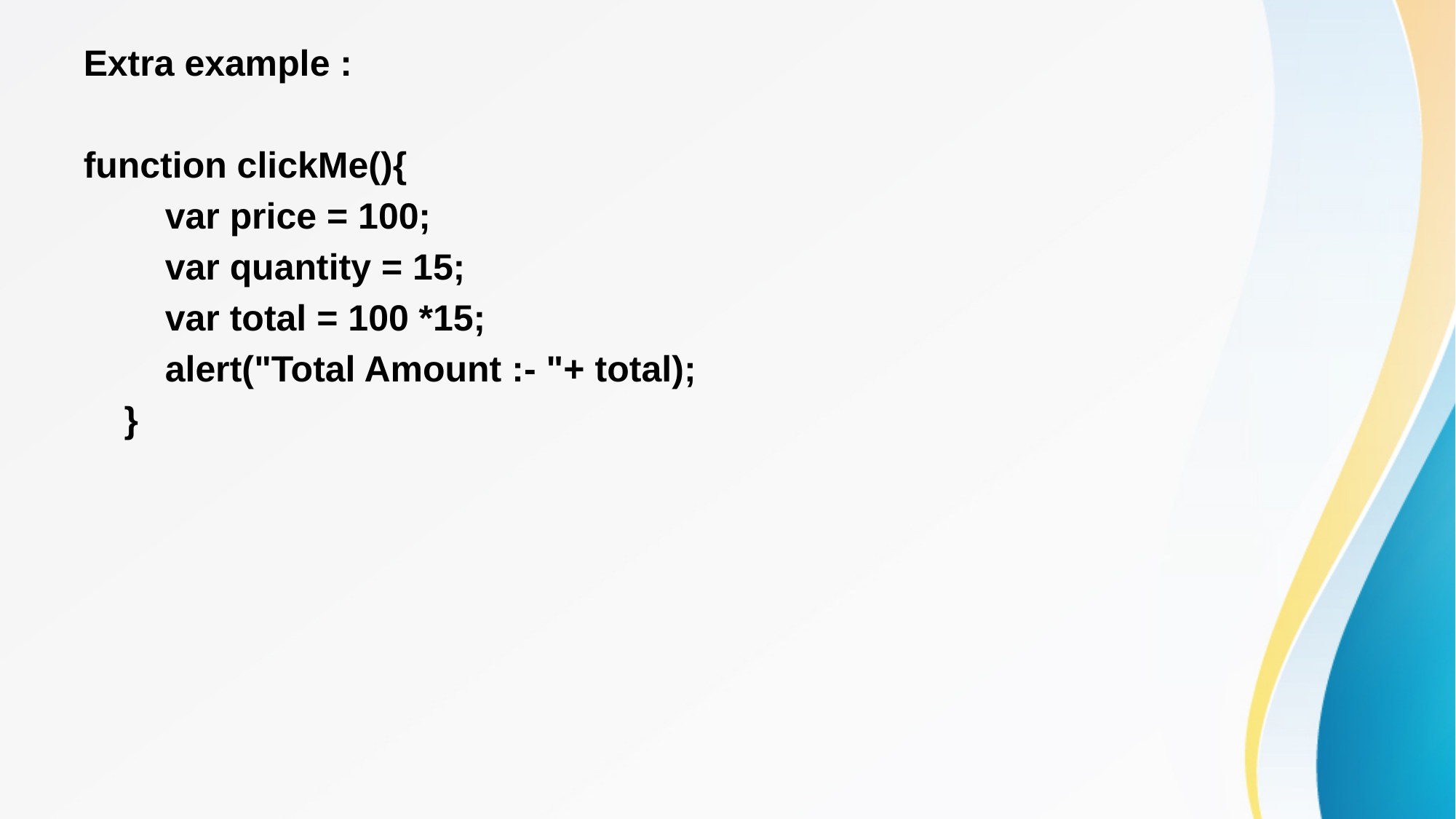

Extra example :

function clickMe(){
        var price = 100;
        var quantity = 15;
        var total = 100 *15;
        alert("Total Amount :- "+ total);
    }